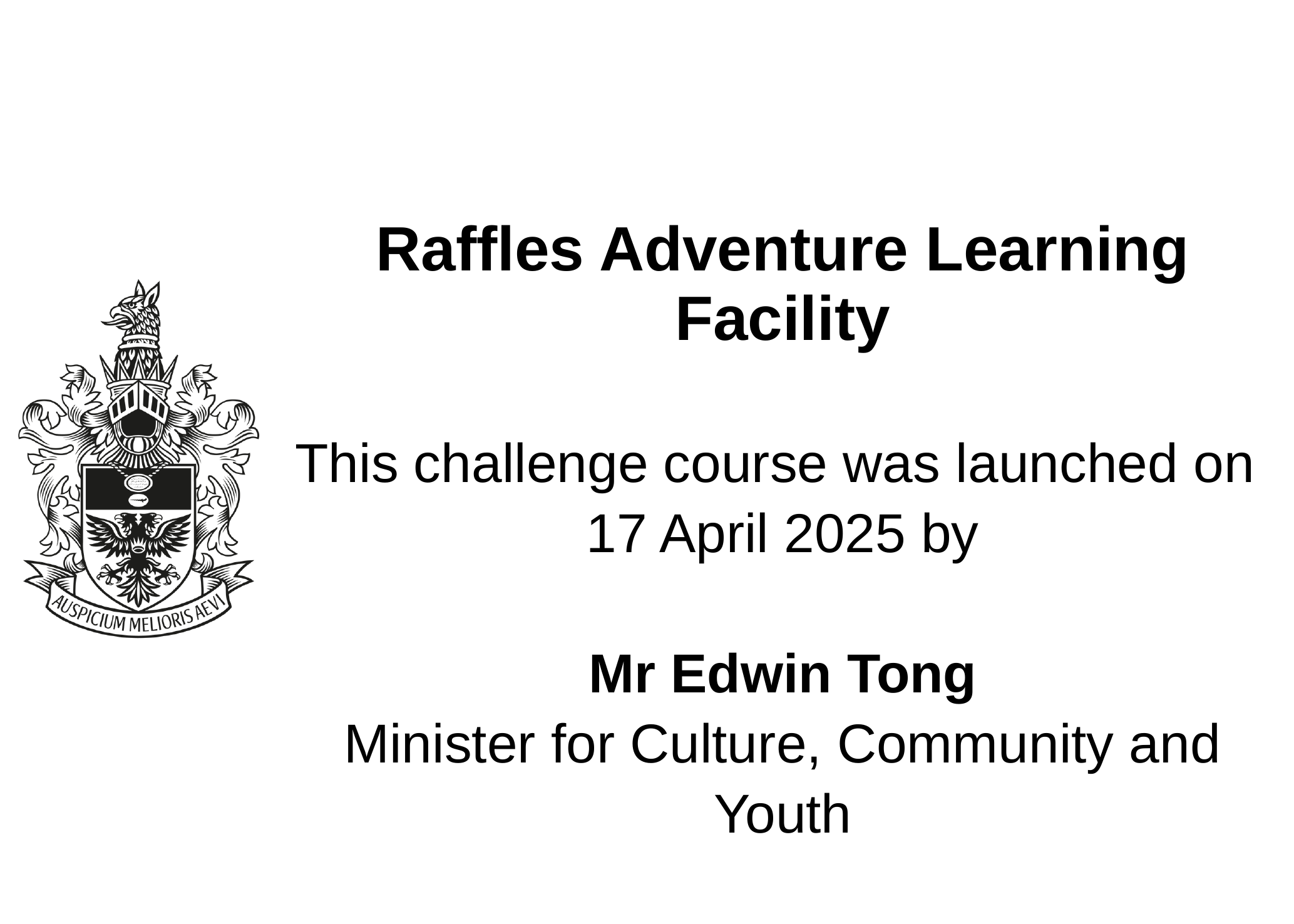

Raffles Adventure Learning Facility

This challenge course was launched on
17 April 2025 by

Mr Edwin Tong
Minister for Culture, Community and Youth